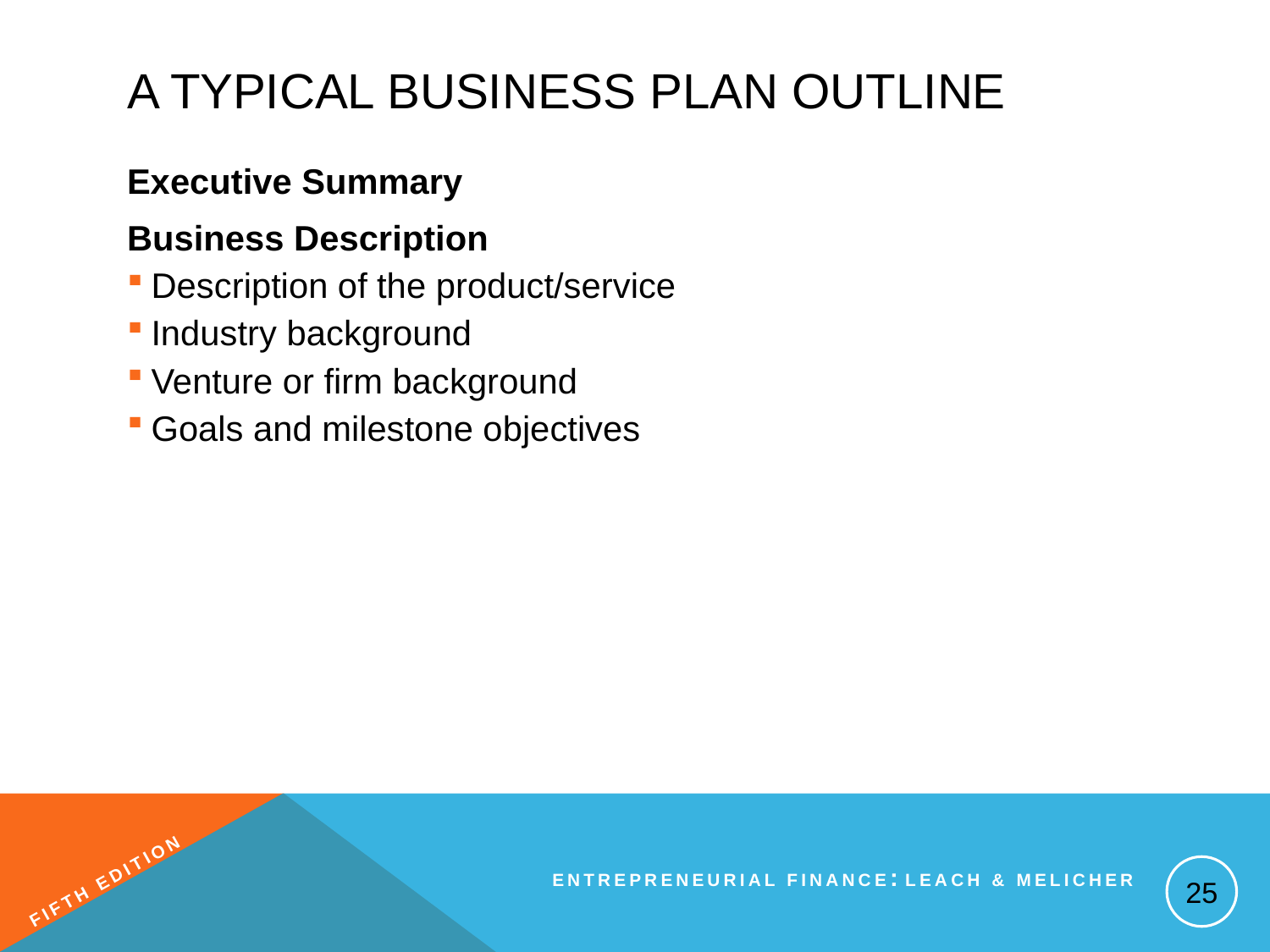

# A Typical Business Plan Outline
Executive Summary
Business Description
Description of the product/service
Industry background
Venture or firm background
Goals and milestone objectives
25